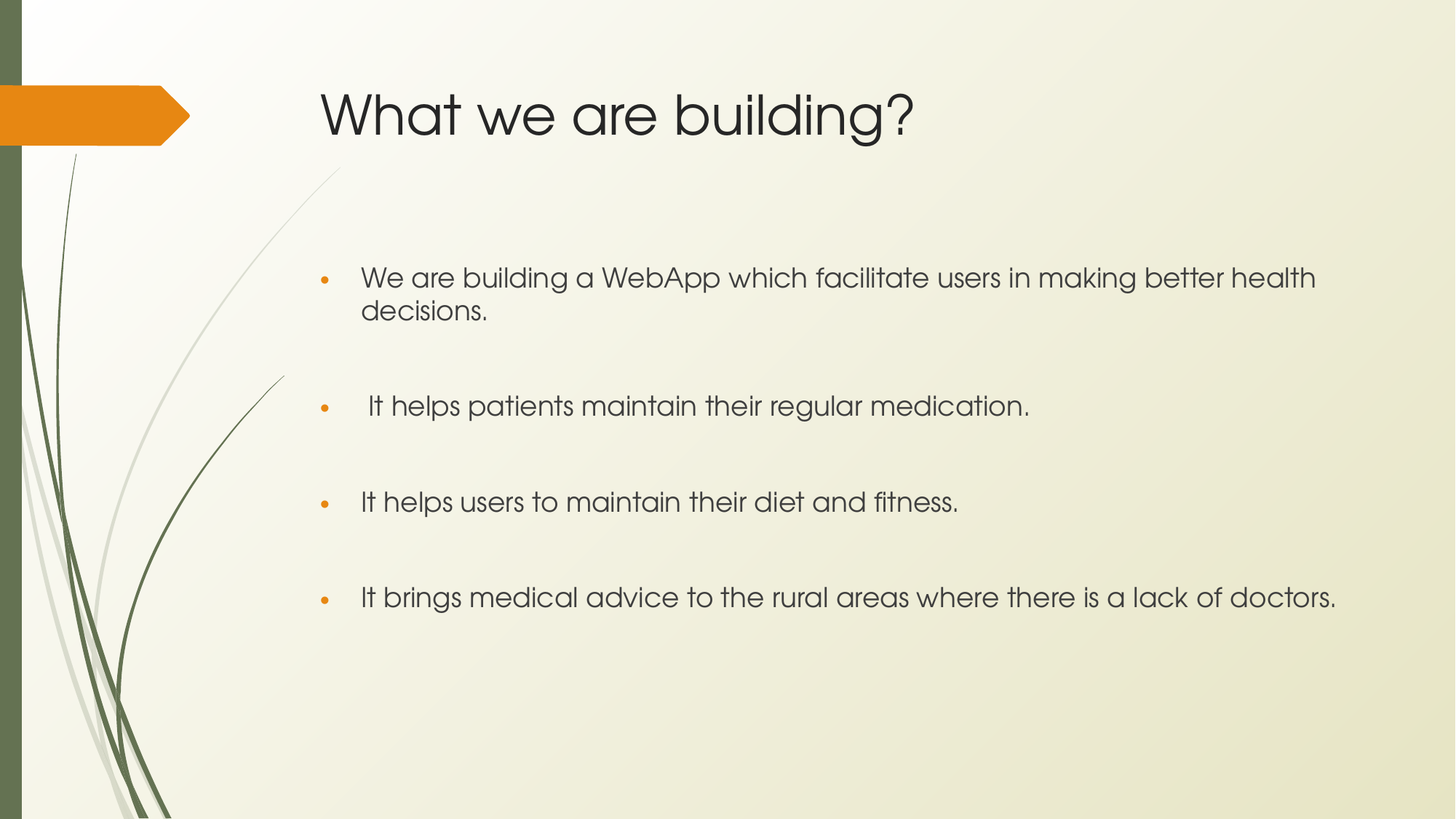

# What we are building?
We are building a WebApp which facilitate users in making better health decisions.

 It helps patients maintain their regular medication.

It helps users to maintain their diet and fitness.

It brings medical advice to the rural areas where there is a lack of doctors.